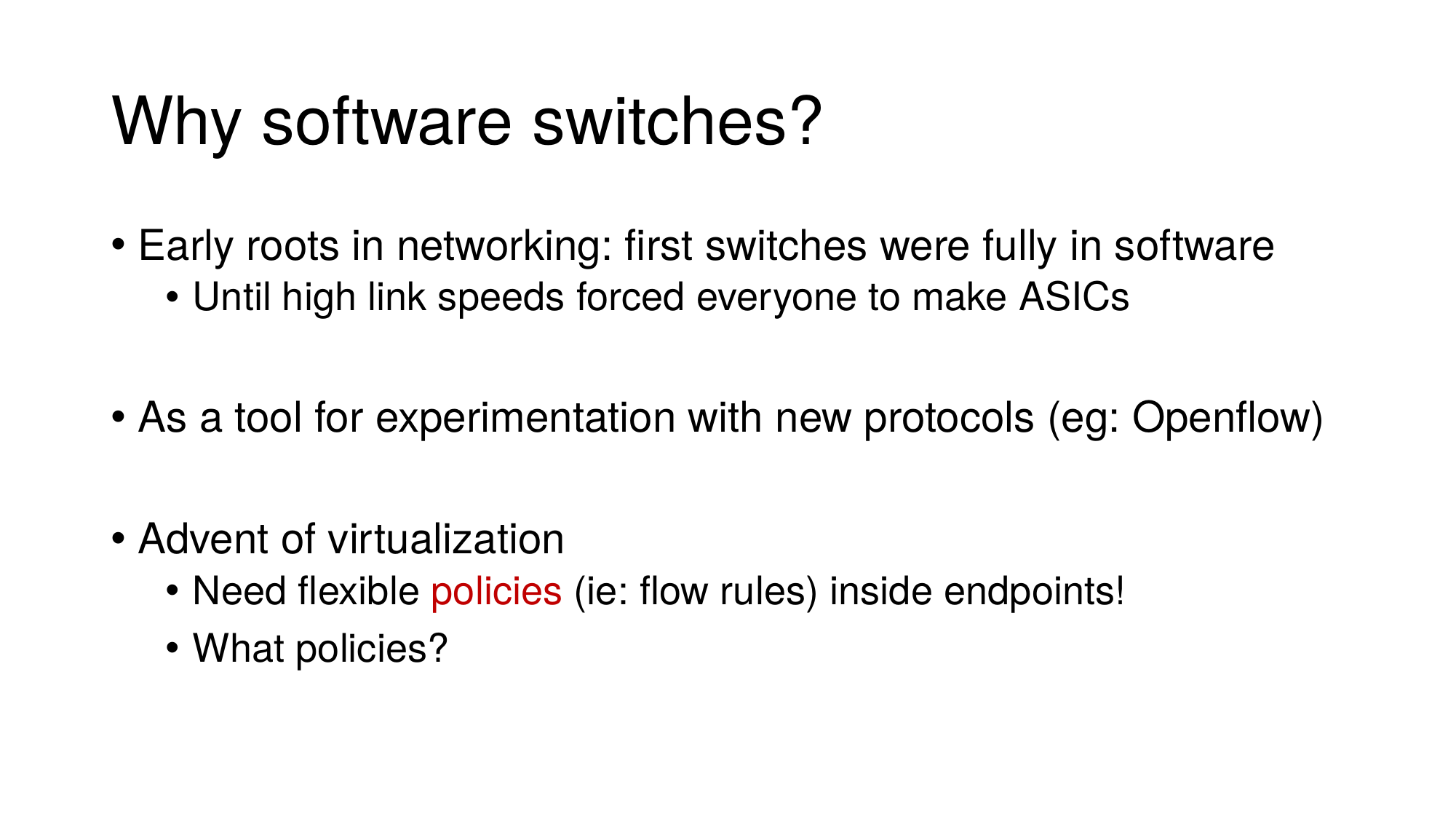

# Why software switches?
Early roots in networking: first switches were fully in software
Until high link speeds forced everyone to make ASICs

As a tool for experimentation with new protocols (eg: Openflow)

Advent of virtualization
Need flexible policies (ie: flow rules) inside endpoints!
What policies?